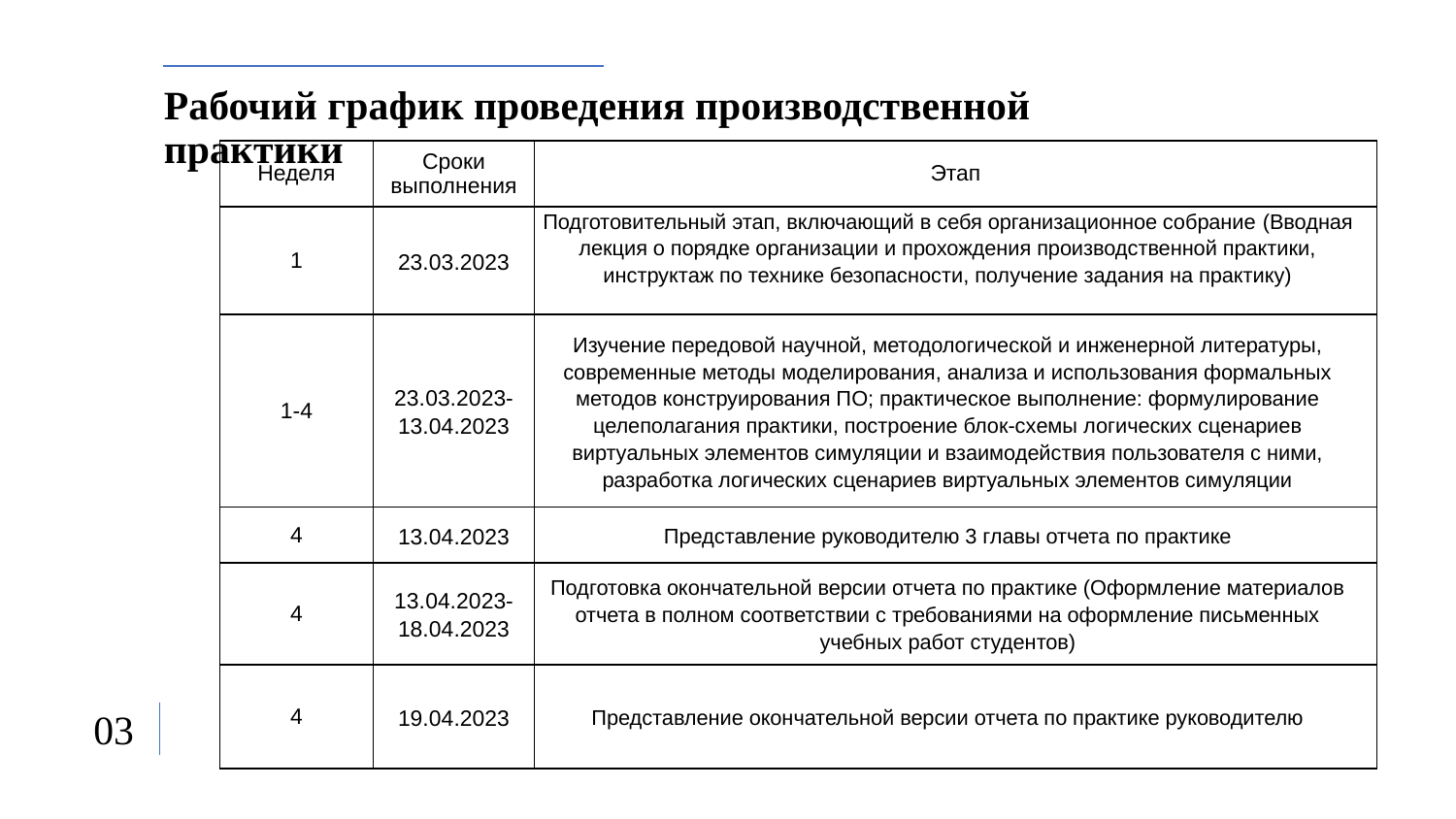

Рабочий график проведения производственной практики
| Неделя | Сроки выполнения | Этап |
| --- | --- | --- |
| 1 | 23.03.2023 | Подготовительный этап, включающий в себя организационное собрание (Вводная лекция о порядке организации и прохождения производственной практики, инструктаж по технике безопасности, получение задания на практику) |
| 1-4 | 23.03.2023-13.04.2023 | Изучение передовой научной, методологической и инженерной литературы, современные методы моделирования, анализа и использования формальных методов конструирования ПО; практическое выполнение: формулирование целеполагания практики, построение блок-схемы логических сценариев виртуальных элементов симуляции и взаимодействия пользователя с ними, разработка логических сценариев виртуальных элементов симуляции |
| 4 | 13.04.2023 | Представление руководителю 3 главы отчета по практике |
| 4 | 13.04.2023-18.04.2023 | Подготовка окончательной версии отчета по практике (Оформление материалов отчета в полном соответствии с требованиями на оформление письменных учебных работ студентов) |
| 4 | 19.04.2023 | Представление окончательной версии отчета по практике руководителю |
03